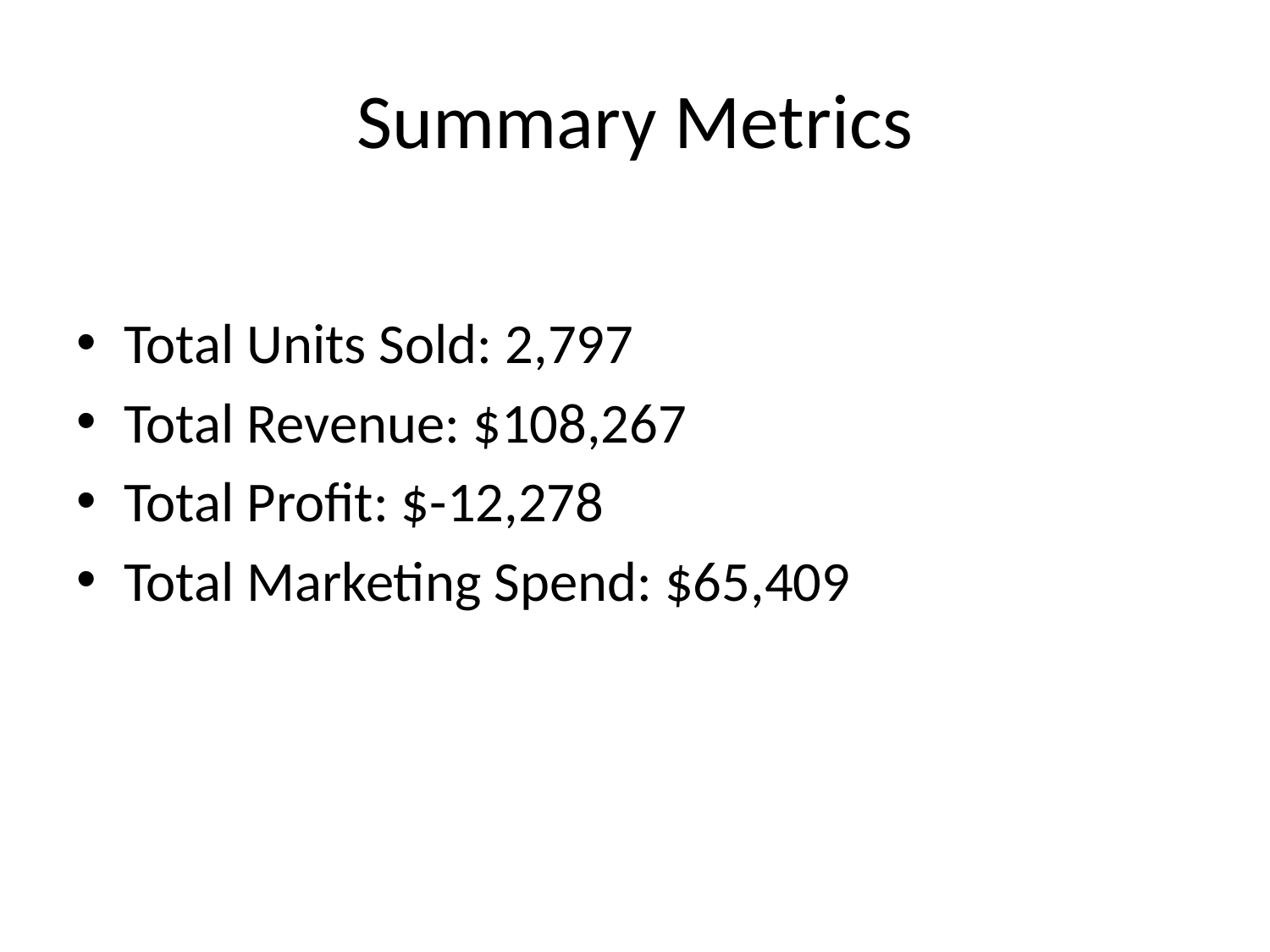

# Summary Metrics

Total Units Sold: 2,797
Total Revenue: $108,267
Total Profit: $-12,278
Total Marketing Spend: $65,409